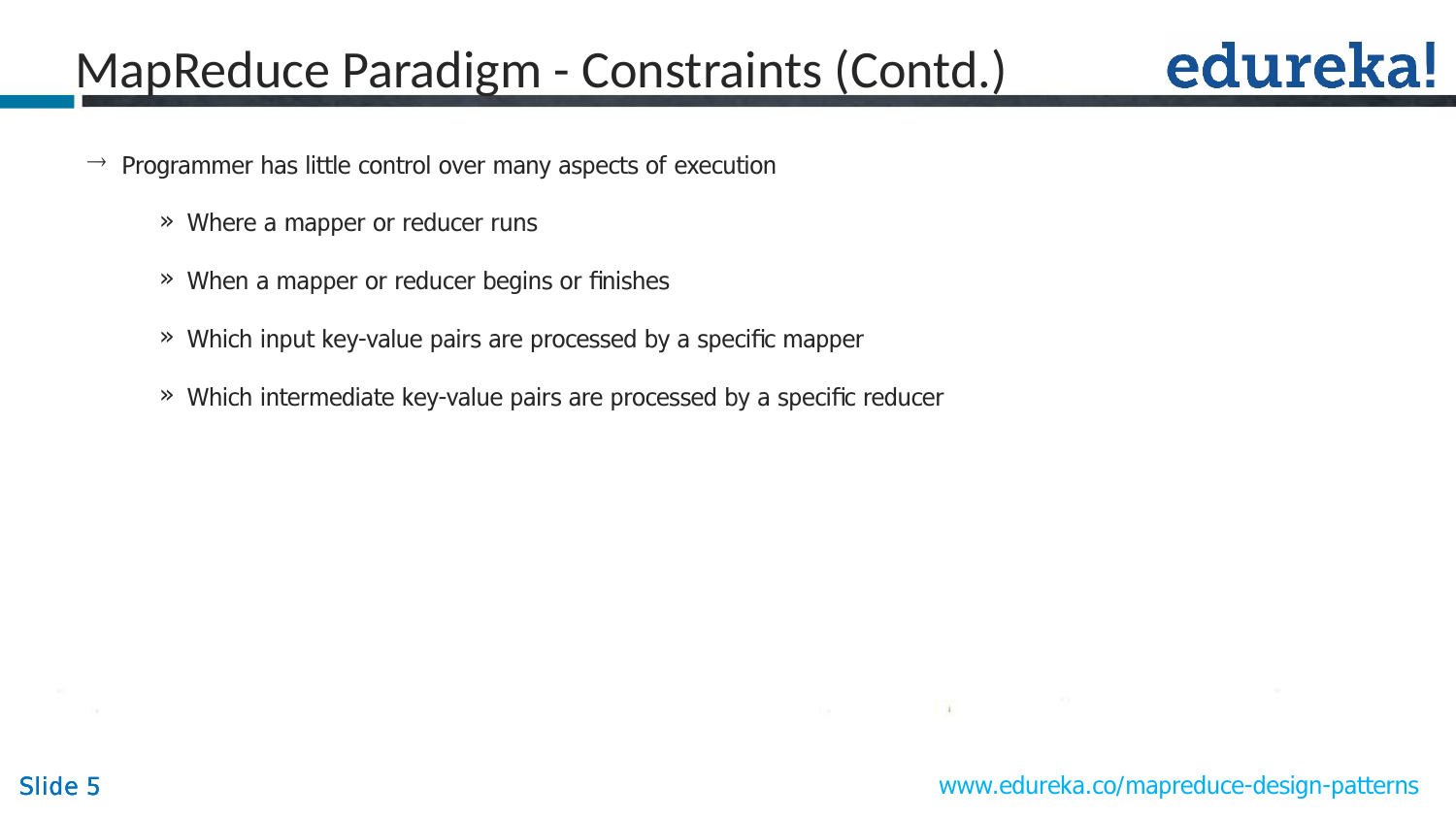

MapReduce Paradigm - Constraints (Contd.)
 Programmer has little control over many aspects of execution

Where a mapper or reducer runs

When a mapper or reducer begins or finishes

Which input key-value pairs are processed by a specific mapper

Which intermediate key-value pairs are processed by a specific reducer